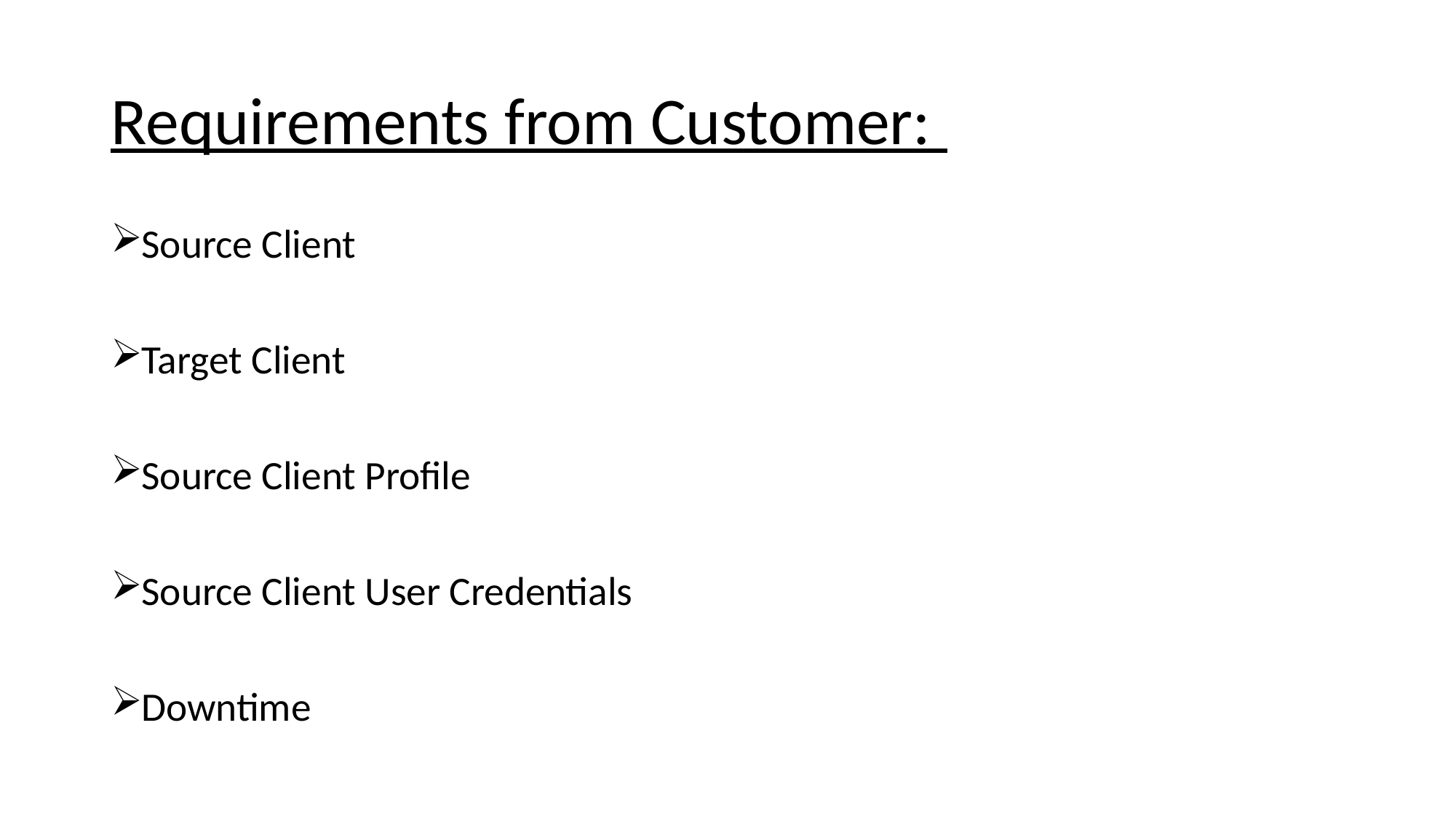

# Requirements from Customer:
Source Client

Target Client

Source Client Profile

Source Client User Credentials

Downtime